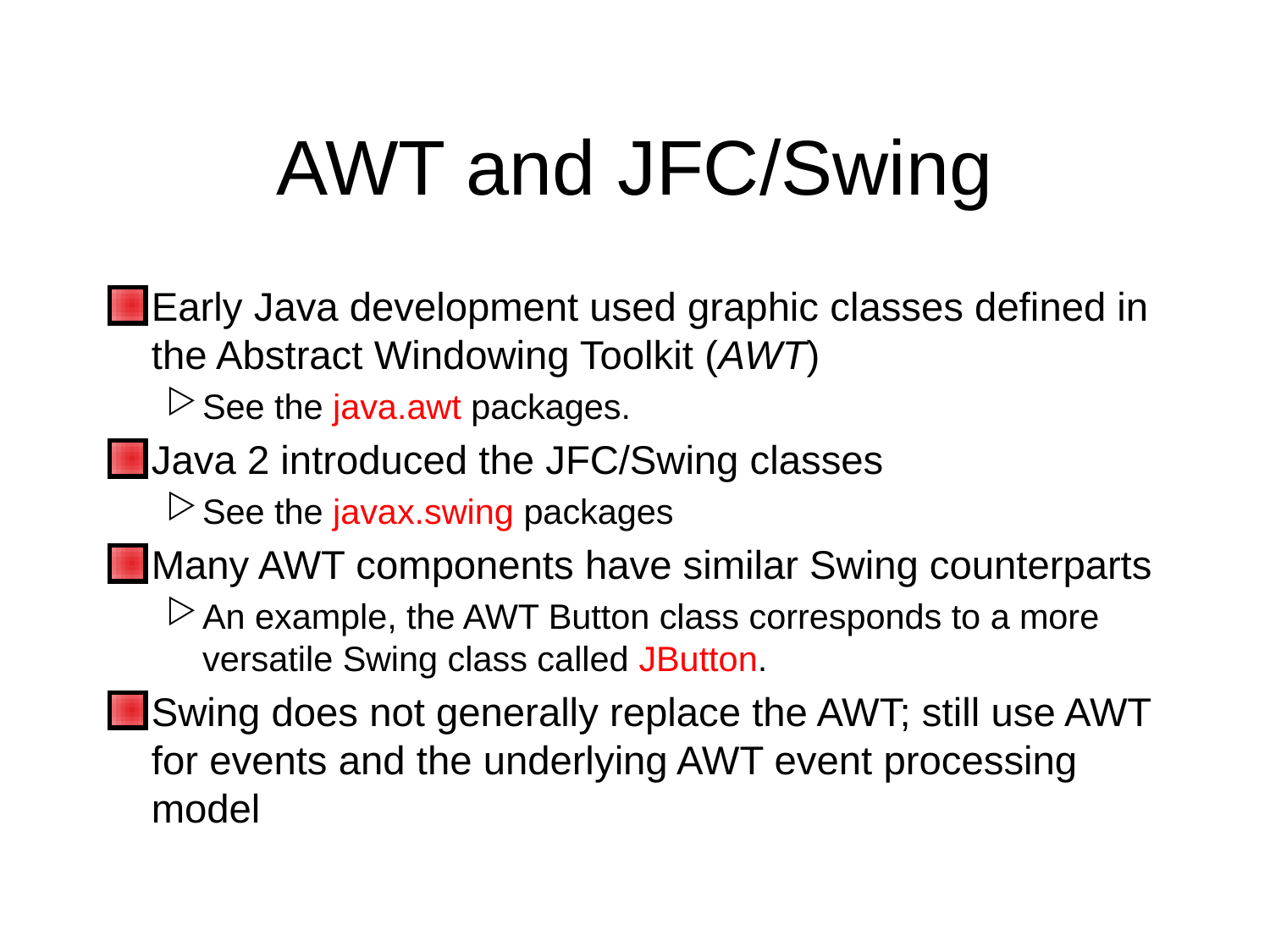

# AWT and JFC/Swing
Early Java development used graphic classes defined in the Abstract Windowing Toolkit (AWT)
See the java.awt packages.
Java 2 introduced the JFC/Swing classes
See the javax.swing packages
Many AWT components have similar Swing counterparts
An example, the AWT Button class corresponds to a more versatile Swing class called JButton.
Swing does not generally replace the AWT; still use AWT for events and the underlying AWT event processing model